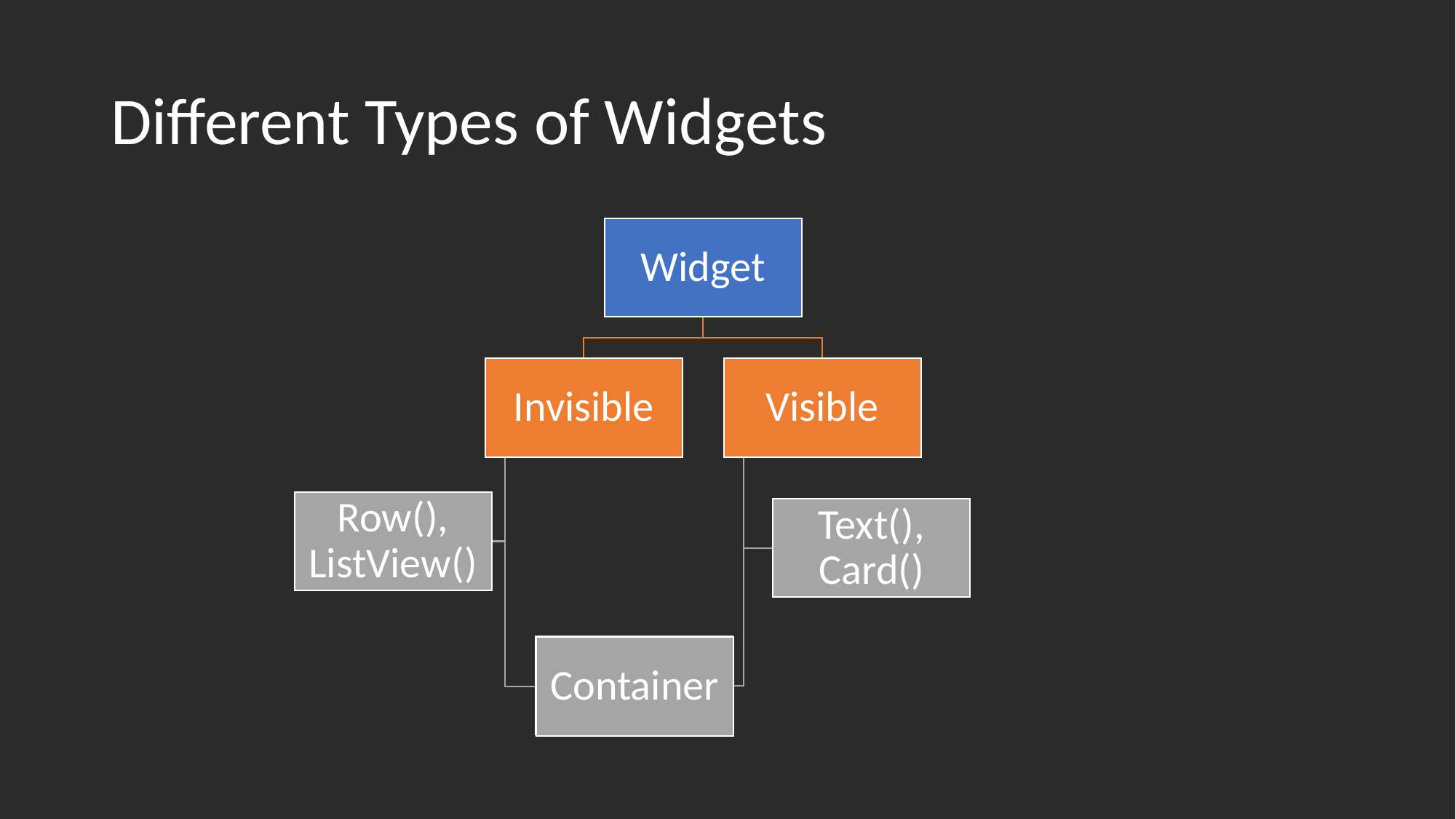

# Different Types of Widgets

Widget

Invisible

Visible

Row(), ListView()

Text(), Card()

Container

Container